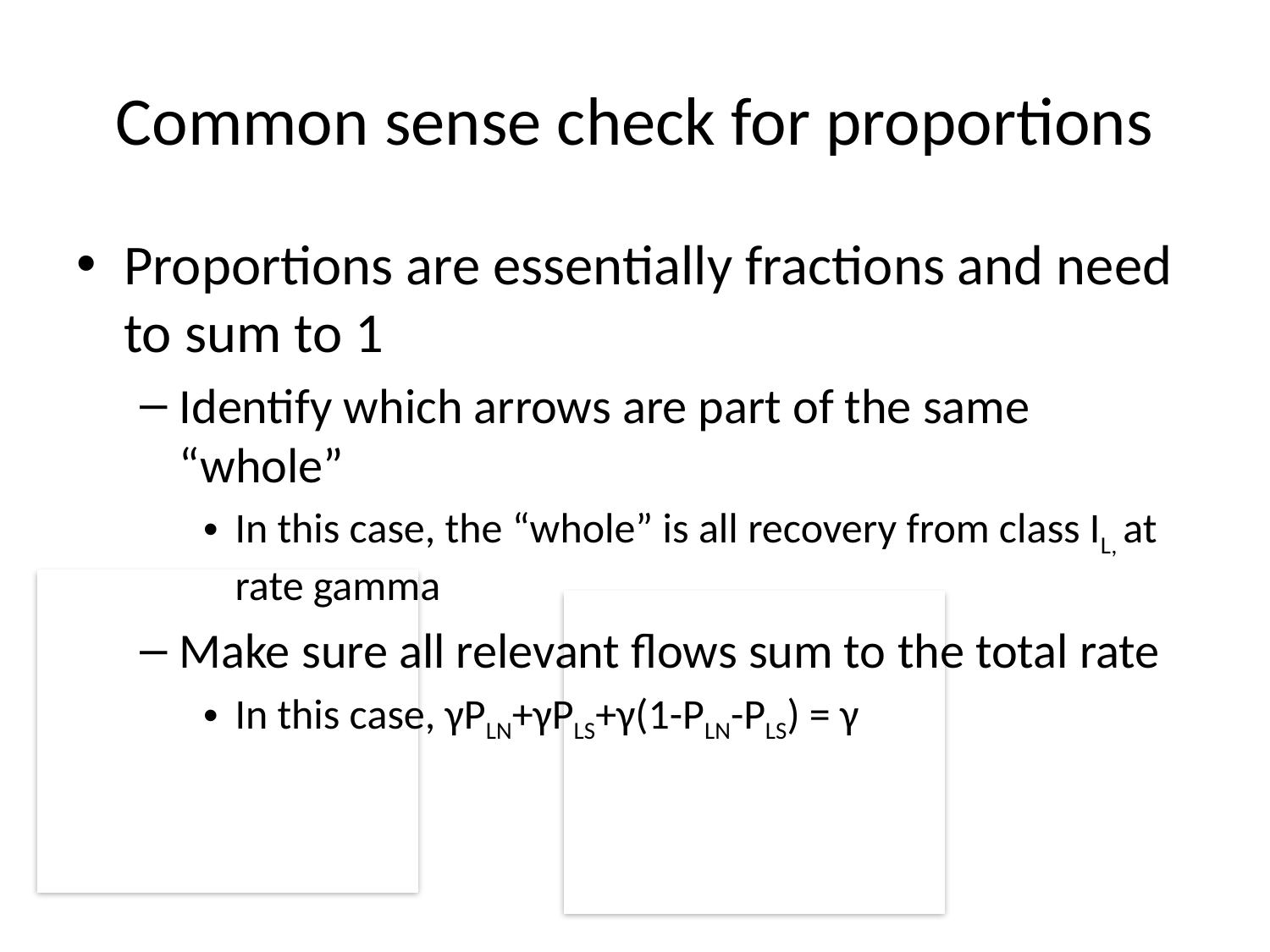

# Common sense check for proportions
Proportions are essentially fractions and need to sum to 1
Identify which arrows are part of the same “whole”
In this case, the “whole” is all recovery from class IL, at rate gamma
Make sure all relevant flows sum to the total rate
In this case, γPLN+γPLS+γ(1-PLN-PLS) = γ